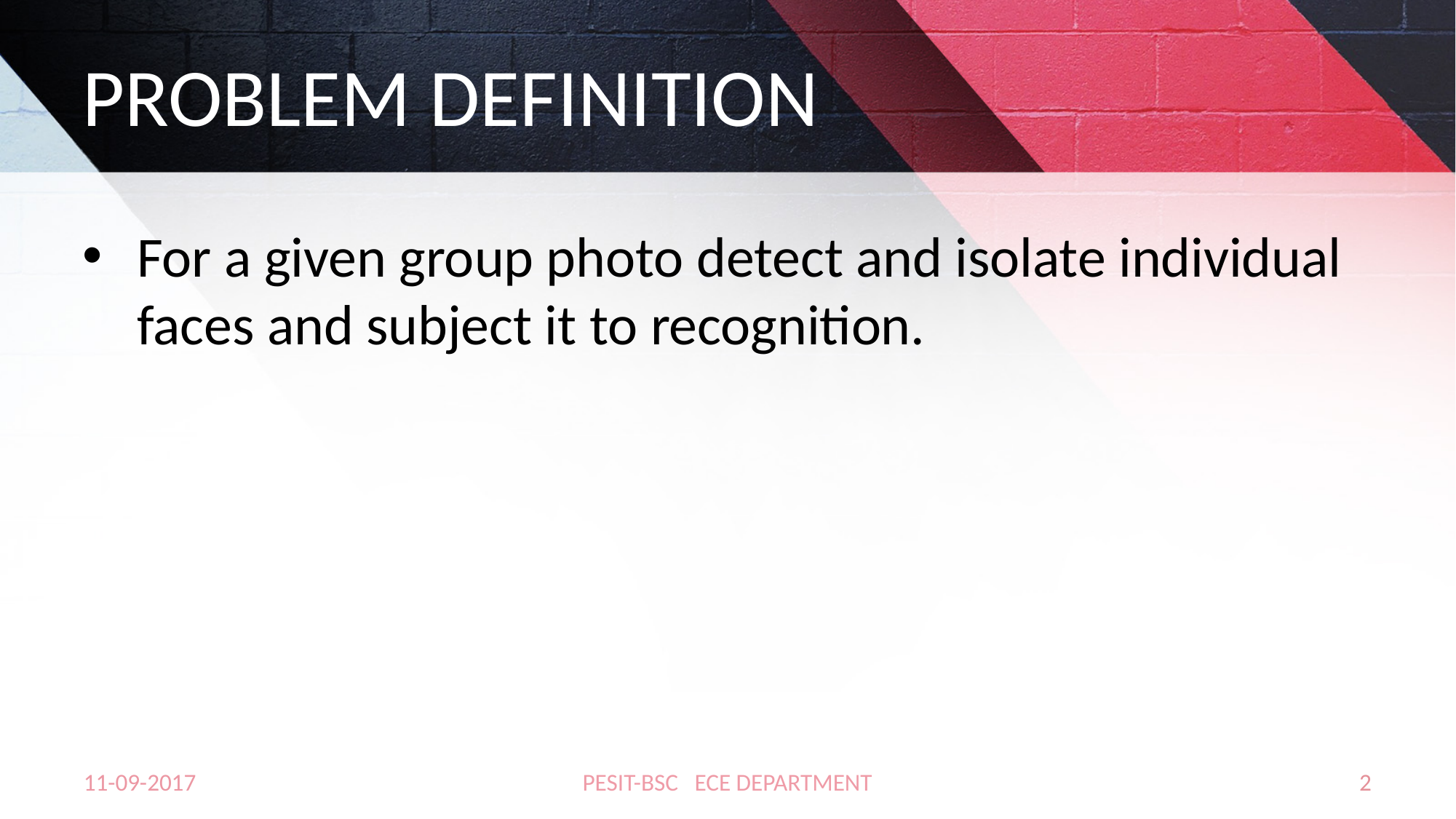

# PROBLEM DEFINITION
For a given group photo detect and isolate individual faces and subject it to recognition.

11-09-2017
PESIT-BSC   ECE DEPARTMENT
2